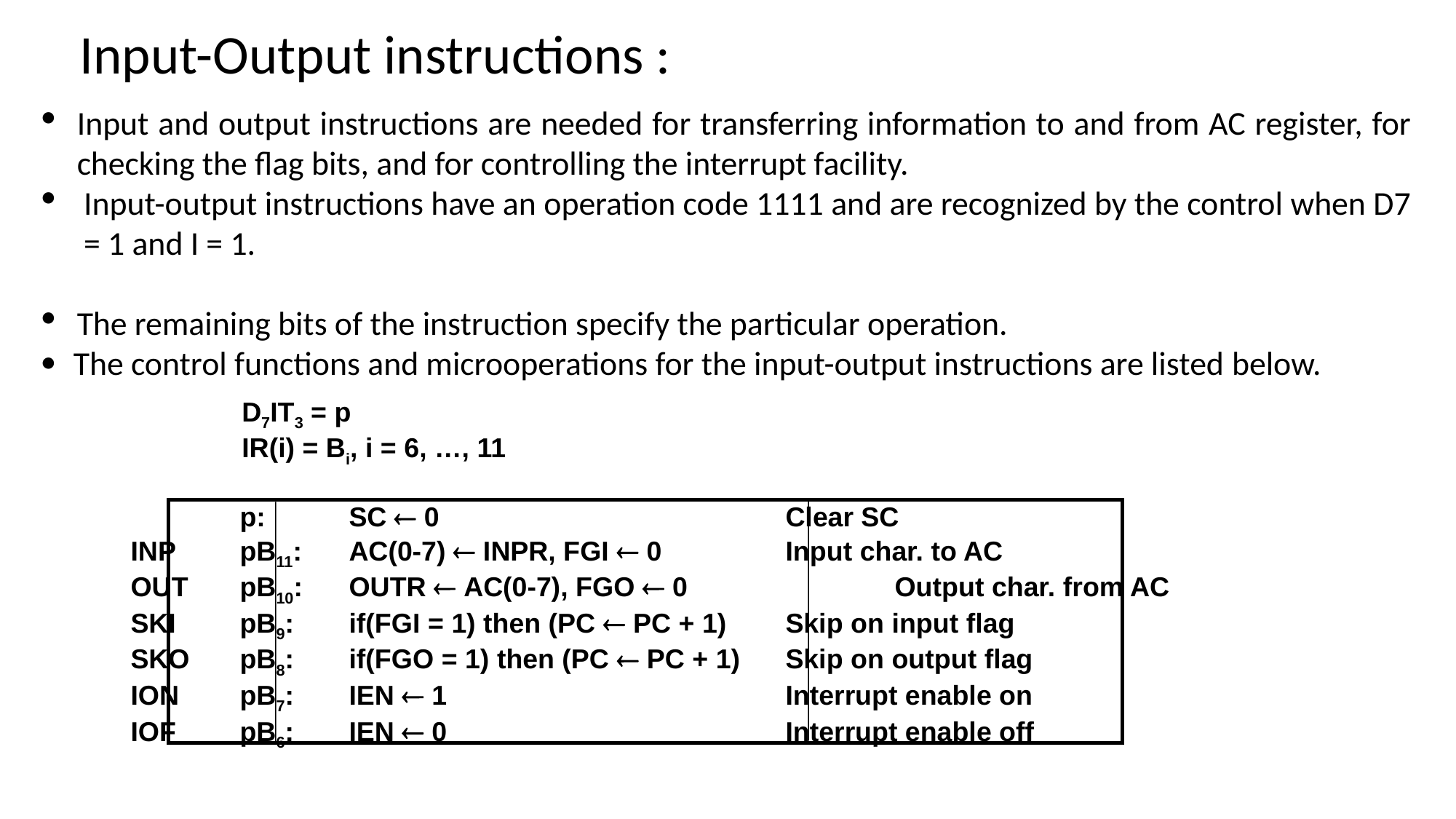

# Input-Output instructions :
Input and output instructions are needed for transferring information to and from AC register, for checking the flag bits, and for controlling the interrupt facility.
Input-output instructions have an operation code 1111 and are recognized by the control when D7 = 1 and I = 1.

The remaining bits of the instruction specify the particular operation.
• The control functions and microoperations for the input-output instructions are listed below.

D7IT3 = p
IR(i) = Bi, i = 6, …, 11
	p:	SC ← 0				Clear SC
INP	pB11:	AC(0-7) ← INPR, FGI ← 0		Input char. to AC
OUT	pB10:	OUTR ← AC(0-7), FGO ← 0		Output char. from AC
SKI	pB9:	if(FGI = 1) then (PC ← PC + 1)	Skip on input flag
SKO	pB8:	if(FGO = 1) then (PC ← PC + 1) 	Skip on output flag
ION	pB7:	IEN ← 1				Interrupt enable on
IOF	pB6:	IEN ← 0				Interrupt enable off